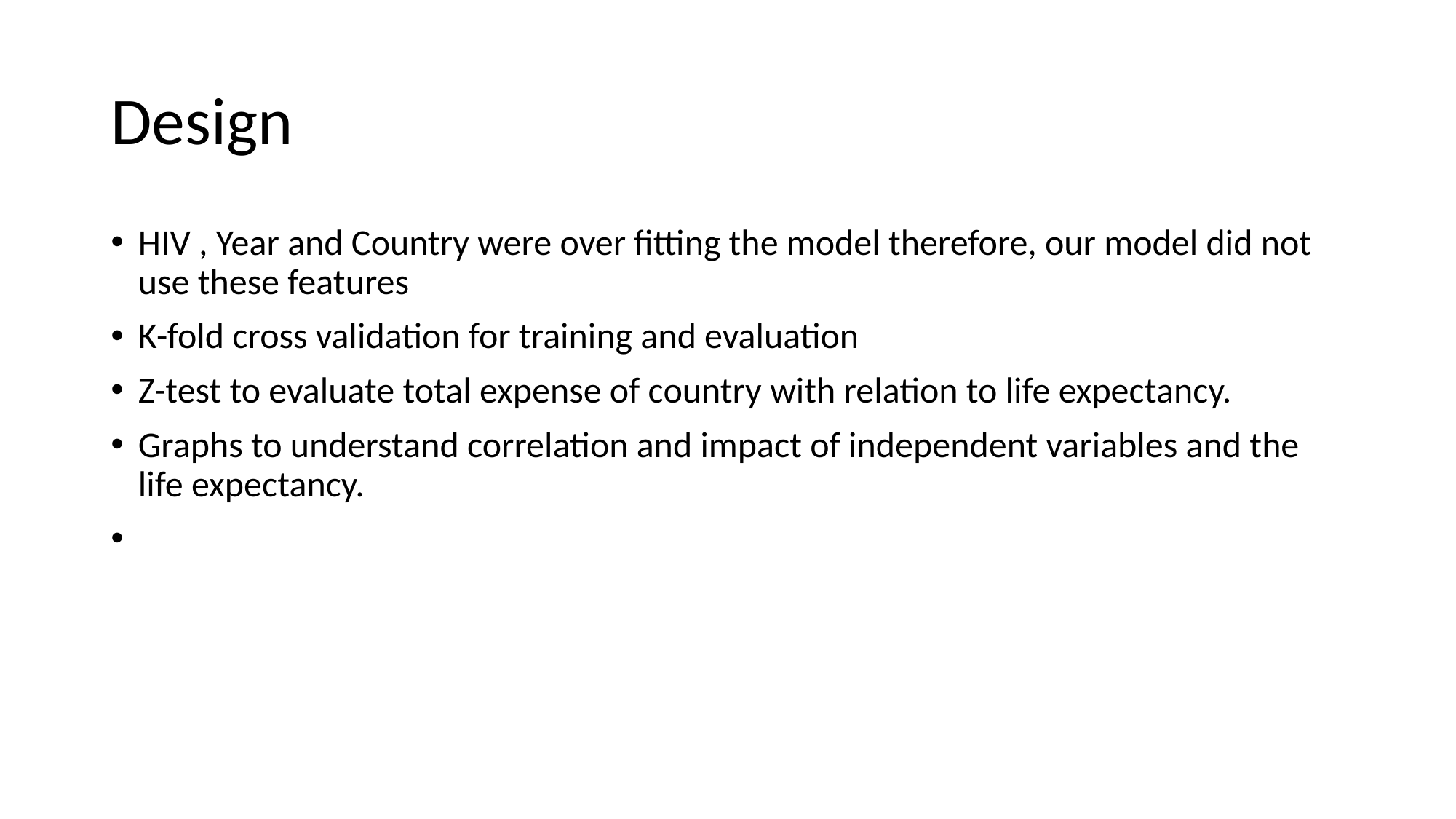

# Design
HIV , Year and Country were over fitting the model therefore, our model did not use these features
K-fold cross validation for training and evaluation
Z-test to evaluate total expense of country with relation to life expectancy.
Graphs to understand correlation and impact of independent variables and the life expectancy.